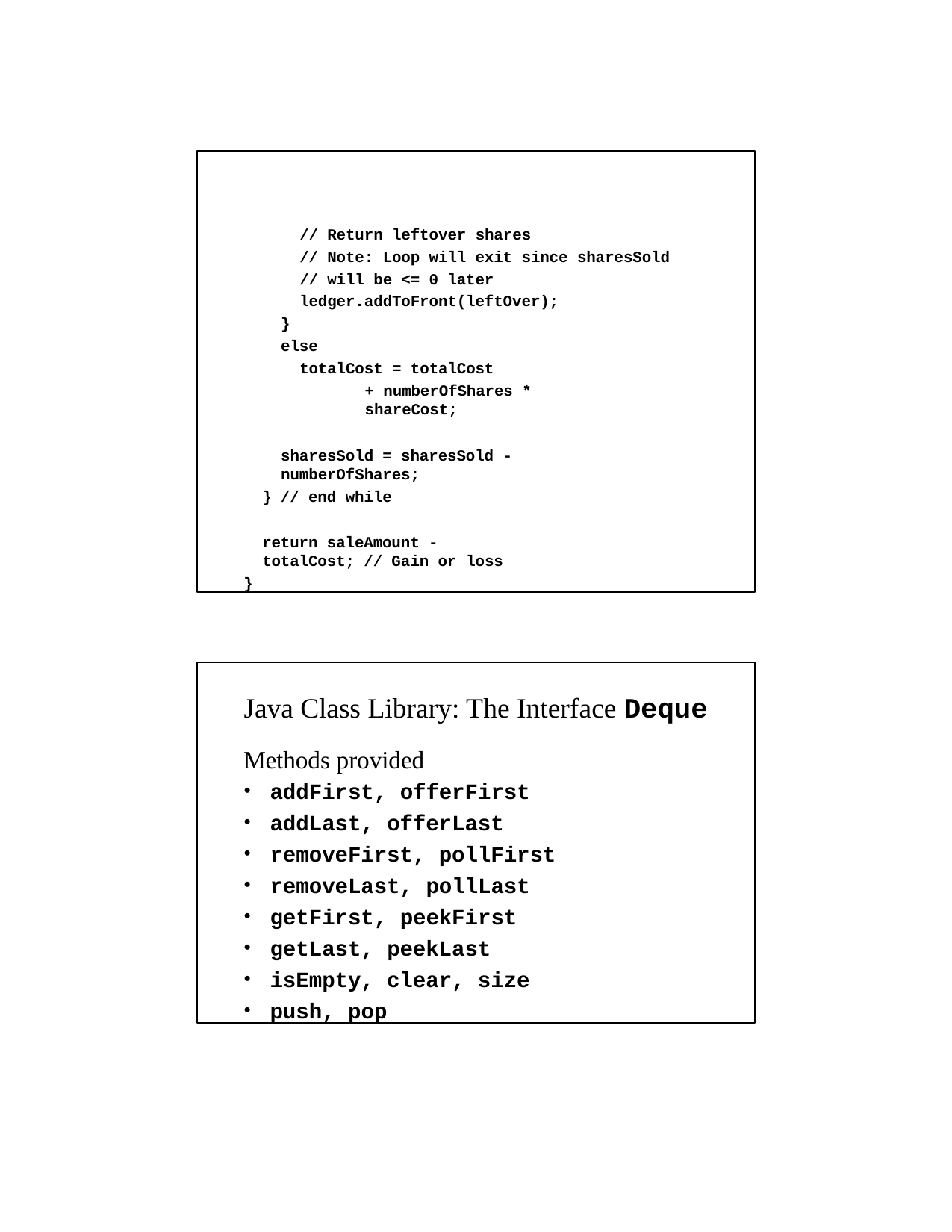

// Return leftover shares
// Note: Loop will exit since sharesSold
// will be <= 0 later  ledger.addToFront(leftOver);
}
else
totalCost = totalCost
+ numberOfShares * shareCost;

sharesSold = sharesSold - numberOfShares;
} // end while

return saleAmount - totalCost; // Gain or loss
}

Java Class Library: The Interface Deque
Methods provided
addFirst, offerFirst
addLast, offerLast
removeFirst, pollFirst
removeLast, pollLast
getFirst, peekFirst
getLast, peekLast
isEmpty, clear, size
push, pop